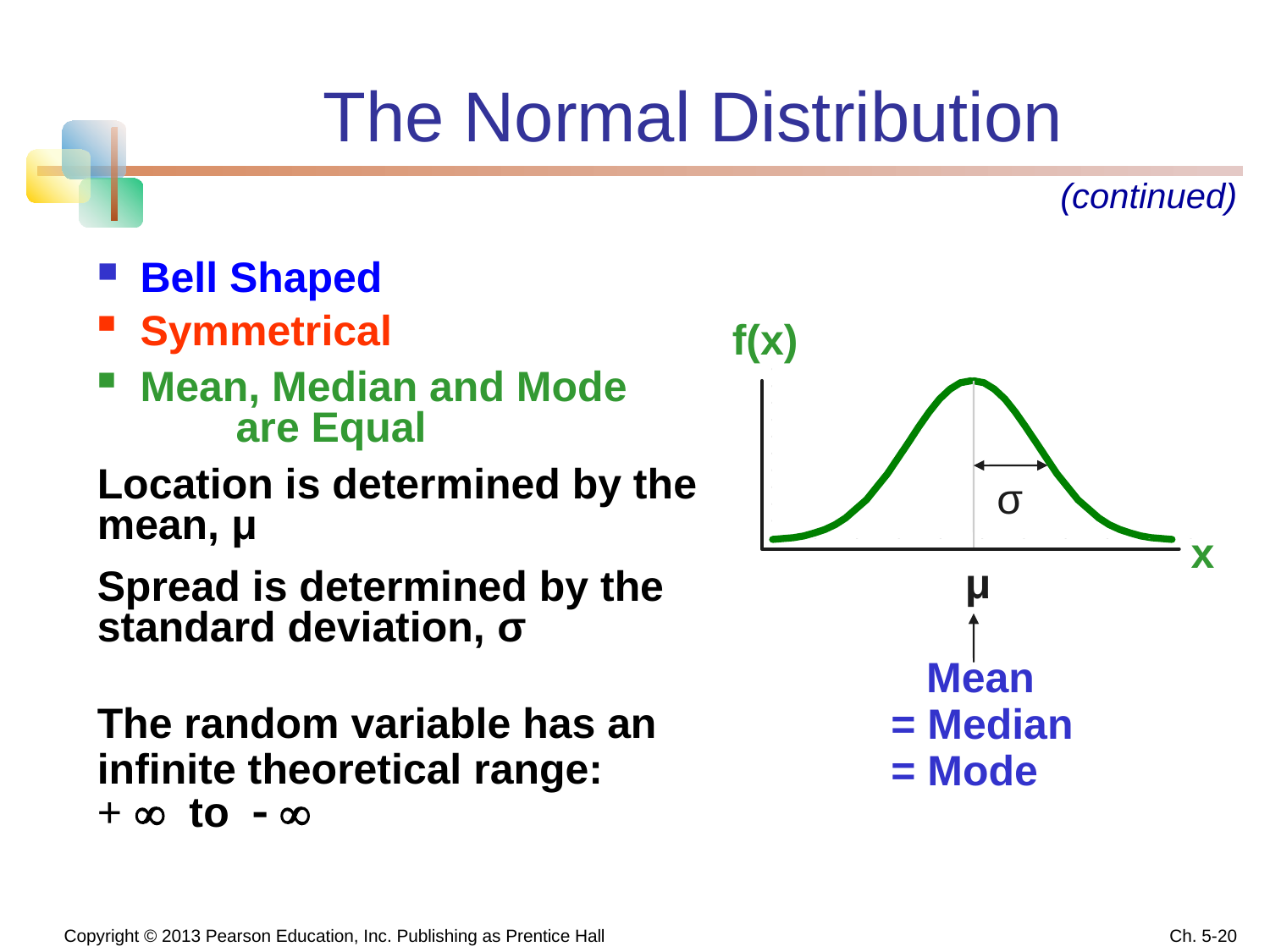

The Normal Distribution
(continued)
 ‘Bell Shaped’
  Symmetrical
  Mean, Median and Mode
	 are Equal
Location is determined by the mean, μ
Spread is determined by the standard deviation, σ

The random variable has an infinite theoretical range:
+ ∞  to  − ∞
f(x)

σ

x

μ

   Mean
= Median
= Mode
       Copyright © 2013 Pearson Education, Inc. Publishing as Prentice Hall
Ch. 5-20